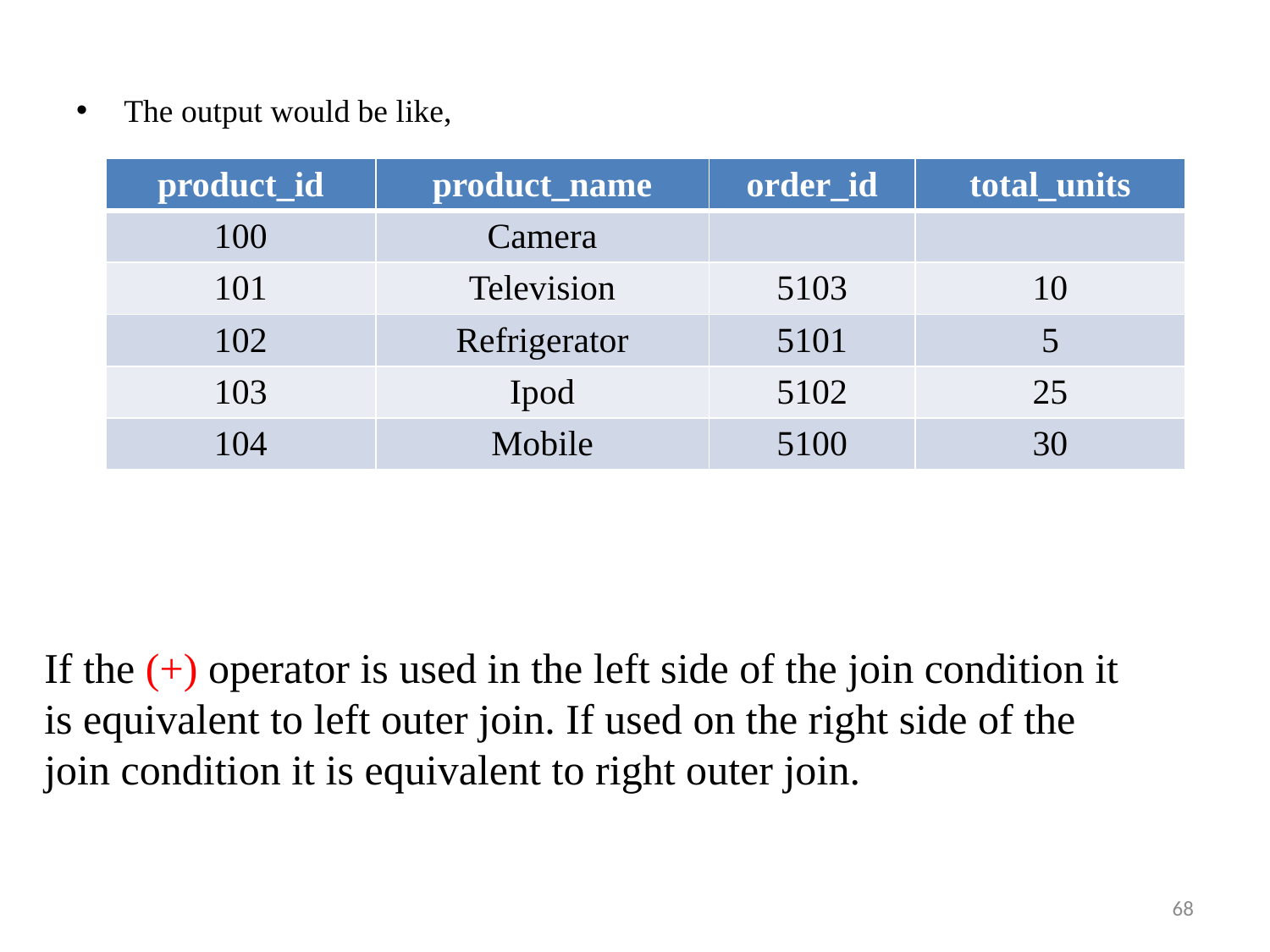

#
The output would be like,
| product\_id | product\_name | order\_id | total\_units |
| --- | --- | --- | --- |
| 100 | Camera |  |  |
| 101 | Television | 5103 | 10 |
| 102 | Refrigerator | 5101 | 5 |
| 103 | Ipod | 5102 | 25 |
| 104 | Mobile | 5100 | 30 |
If the (+) operator is used in the left side of the join condition it is equivalent to left outer join. If used on the right side of the join condition it is equivalent to right outer join.
68